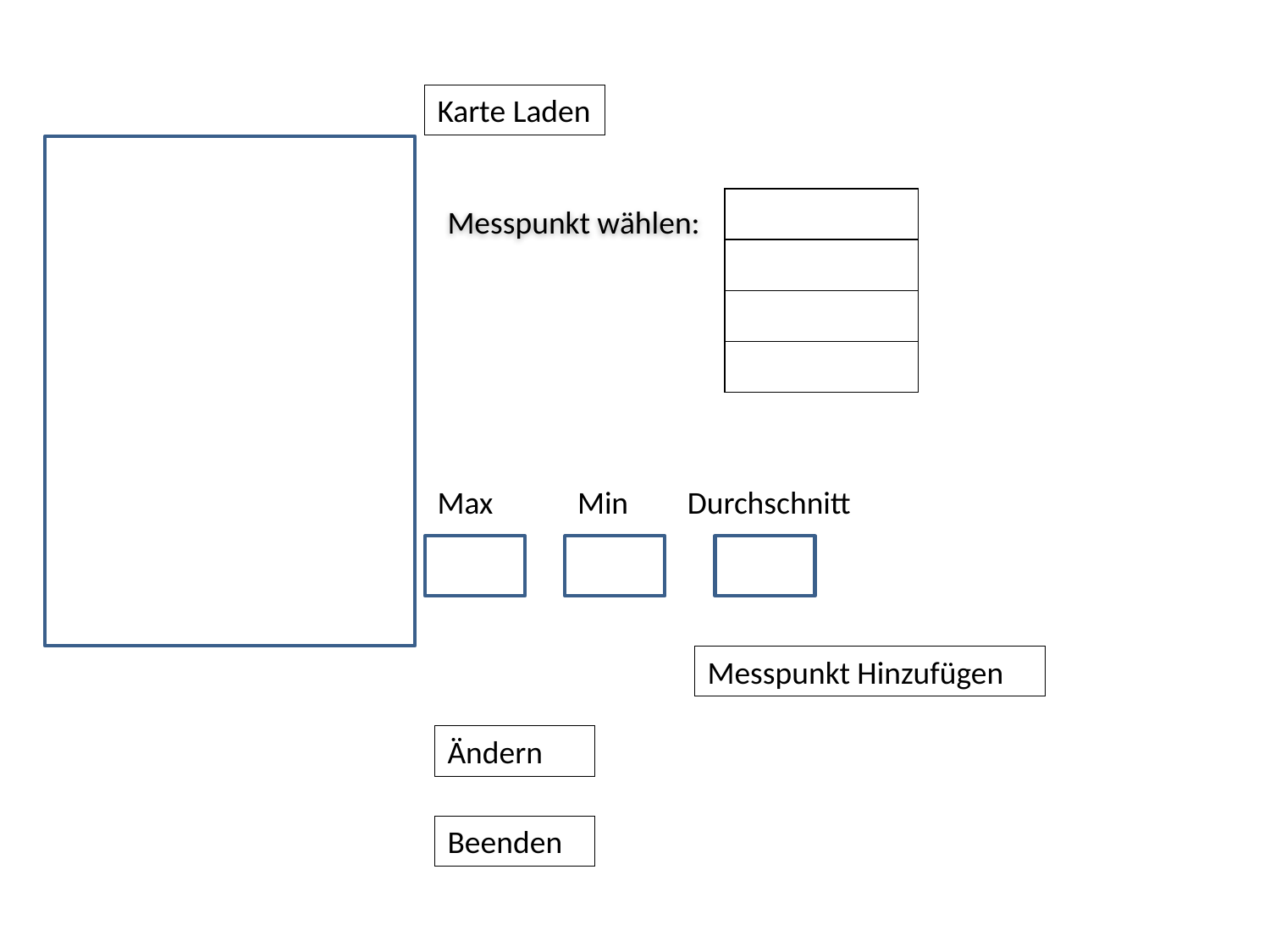

Karte Laden

|  |
| --- |
|  |
|  |
|  |
Messpunkt wählen:
Max
Min
Durchschnitt

Messpunkt Hinzufügen
Ändern
Beenden